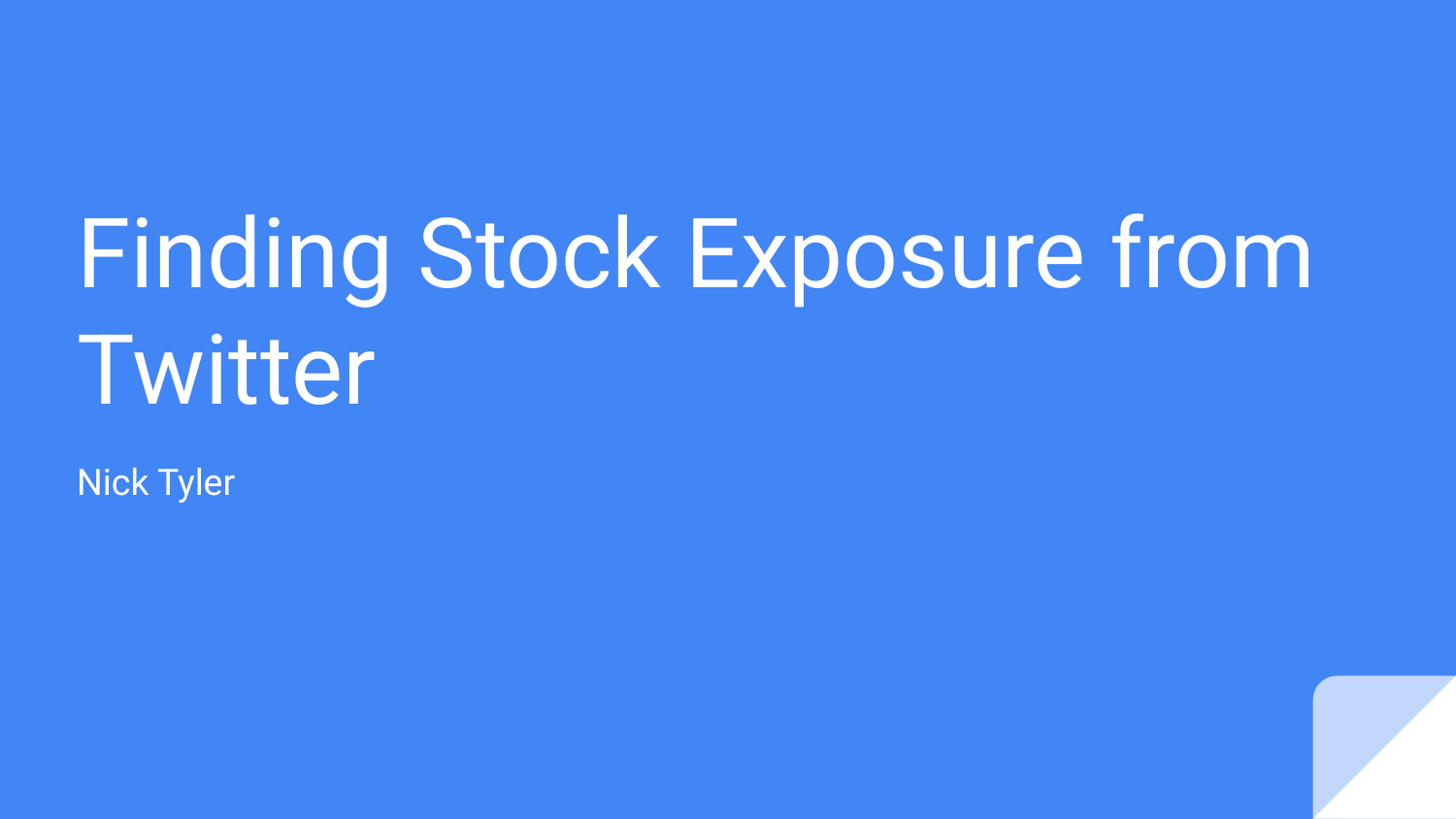

# Finding Stock Exposure from Twitter
Nick Tyler